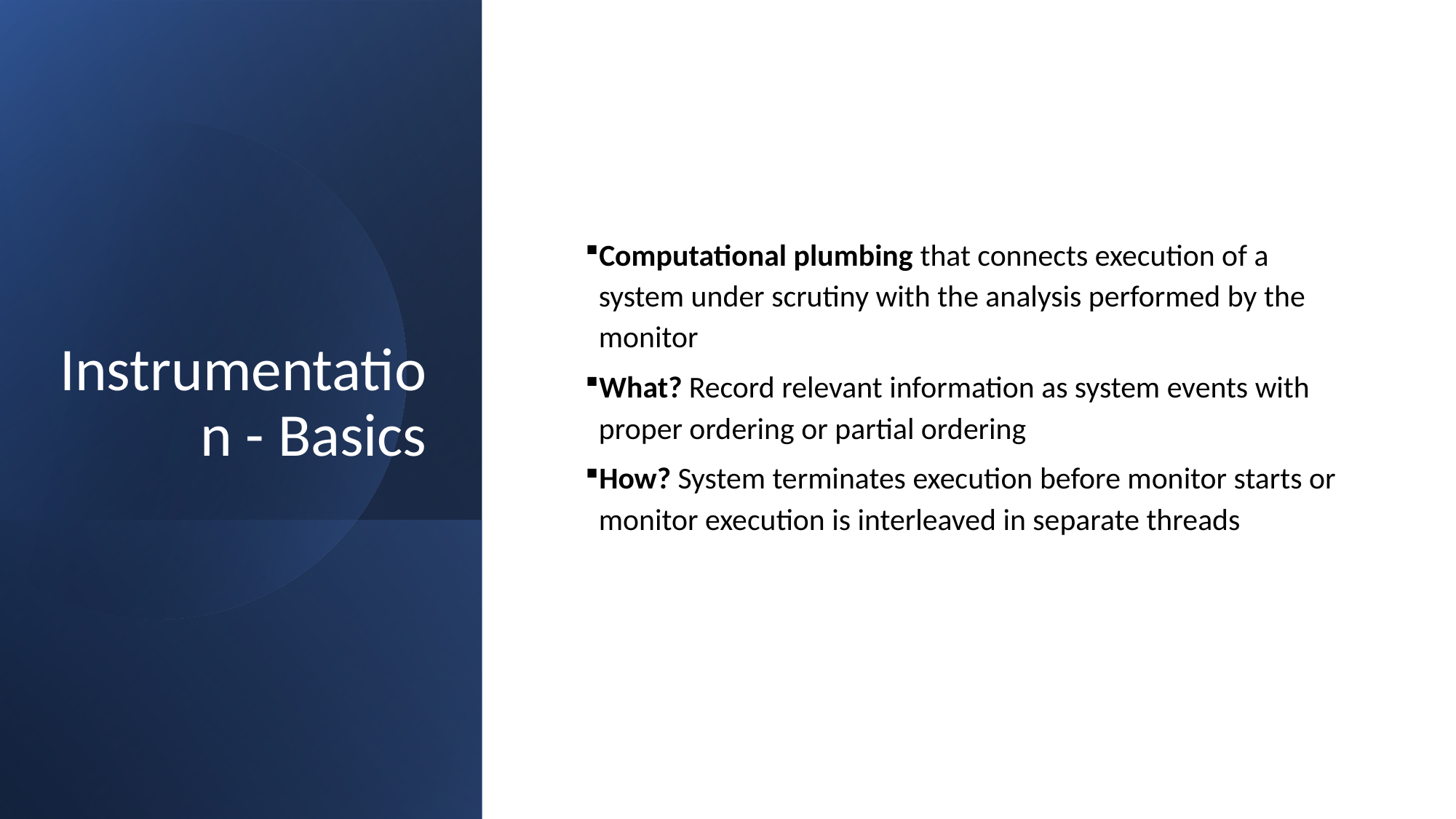

Instrumentation - Basics
Computational plumbing that connects execution of a system under scrutiny with the analysis performed by the monitor
What? Record relevant information as system events with proper ordering or partial ordering
How? System terminates execution before monitor starts or monitor execution is interleaved in separate threads